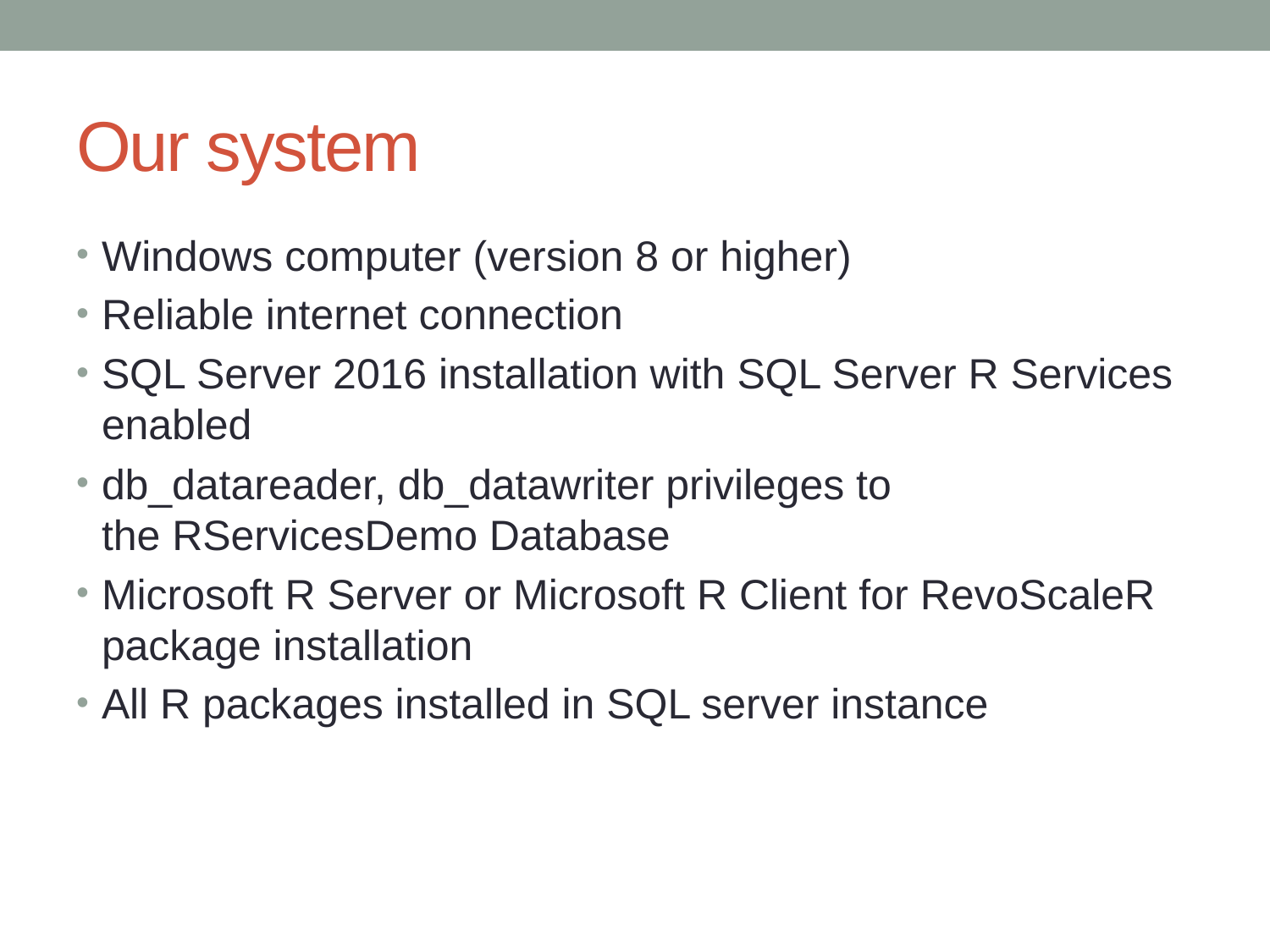

# Our system
Windows computer (version 8 or higher)
Reliable internet connection
SQL Server 2016 installation with SQL Server R Services enabled
db_datareader, db_datawriter privileges to the RServicesDemo Database
Microsoft R Server or Microsoft R Client for RevoScaleR package installation
All R packages installed in SQL server instance